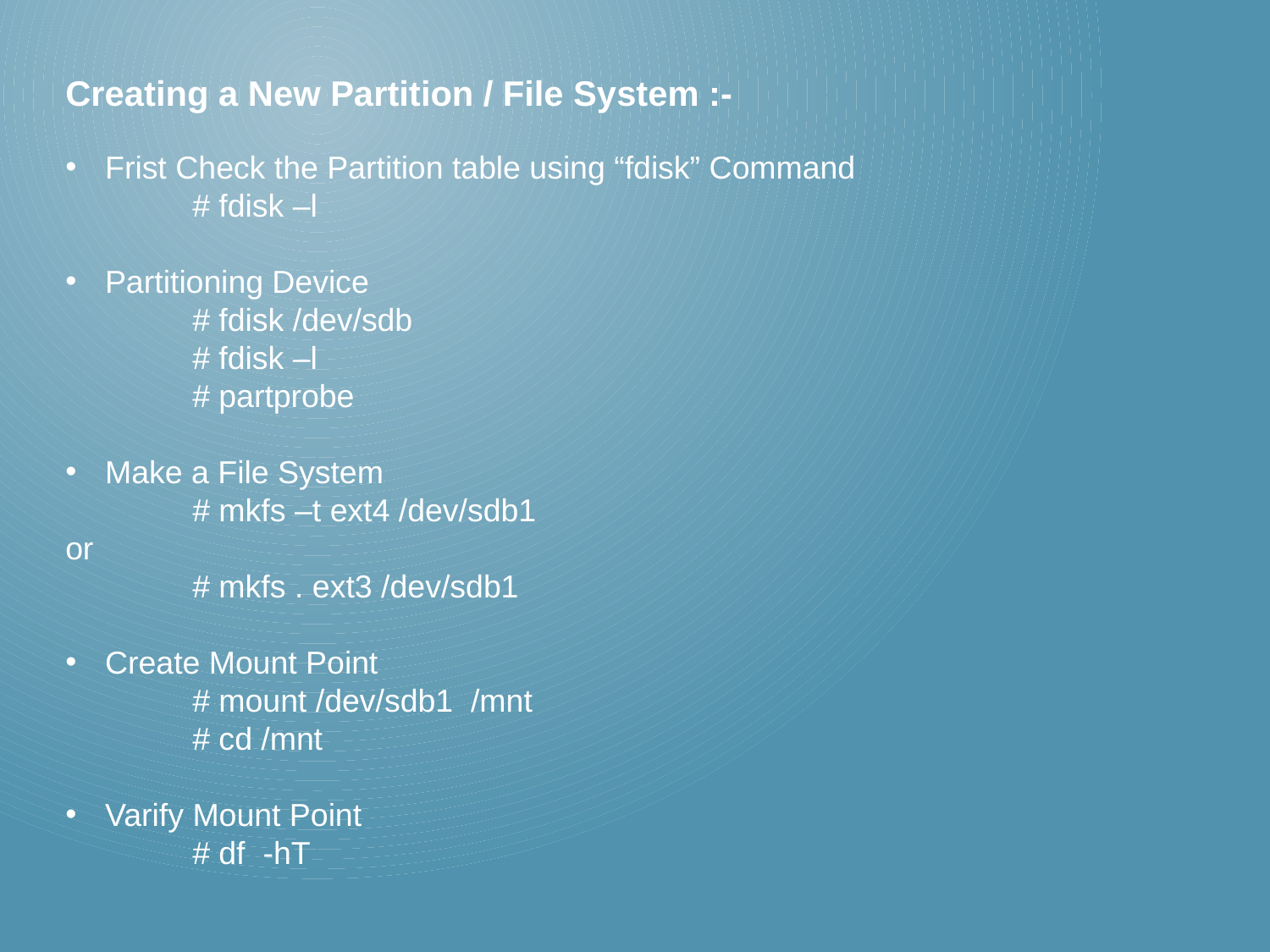

Creating a New Partition / File System :-

Frist Check the Partition table using “fdisk” Command
	# fdisk –l

Partitioning Device
	# fdisk /dev/sdb
 	# fdisk –l
	# partprobe

Make a File System
	# mkfs –t ext4 /dev/sdb1
or
	# mkfs . ext3 /dev/sdb1

Create Mount Point
	# mount /dev/sdb1  /mnt
	# cd /mnt

Varify Mount Point
	# df  -hT